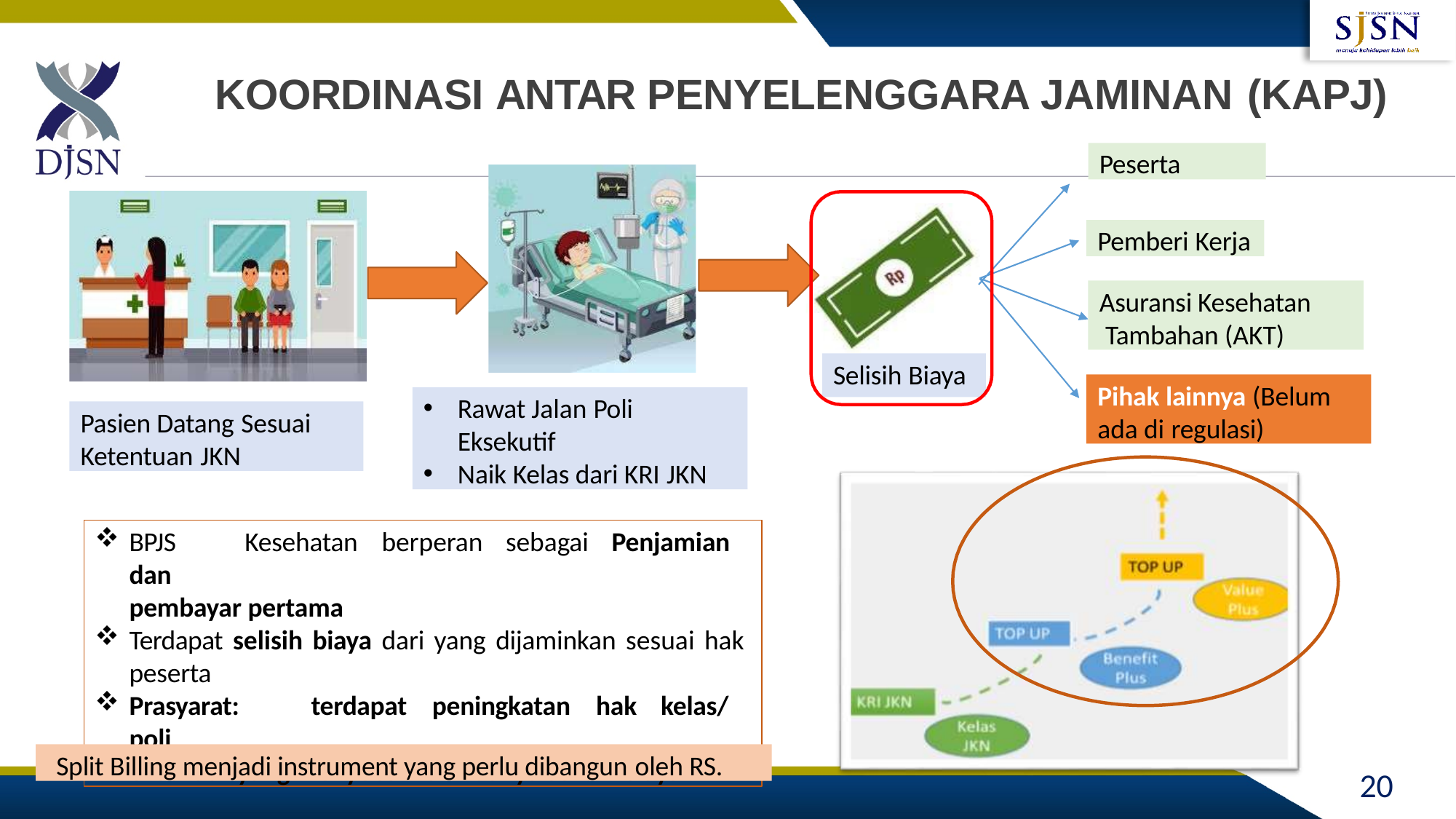

# KOORDINASI ANTAR PENYELENGGARA JAMINAN (KAPJ)
Peserta

Pemberi Kerja
Asuransi Kesehatan  Tambahan (AKT)
Selisih Biaya
Pihak lainnya (Belum
ada di regulasi)
Rawat Jalan Poli
Eksekutif
Naik Kelas dari KRI JKN
Pasien Datang Sesuai
Ketentuan JKN

BPJS	Kesehatan	berperan	sebagai	Penjamian	dan
pembayar pertama
Terdapat selisih biaya dari yang dijaminkan sesuai hak
peserta
Prasyarat:	terdapat	peningkatan	hak	kelas/	poli
eksekutif yang menyebabkan adanya selisih biaya
Split Billing menjadi instrument yang perlu dibangun oleh RS.
20